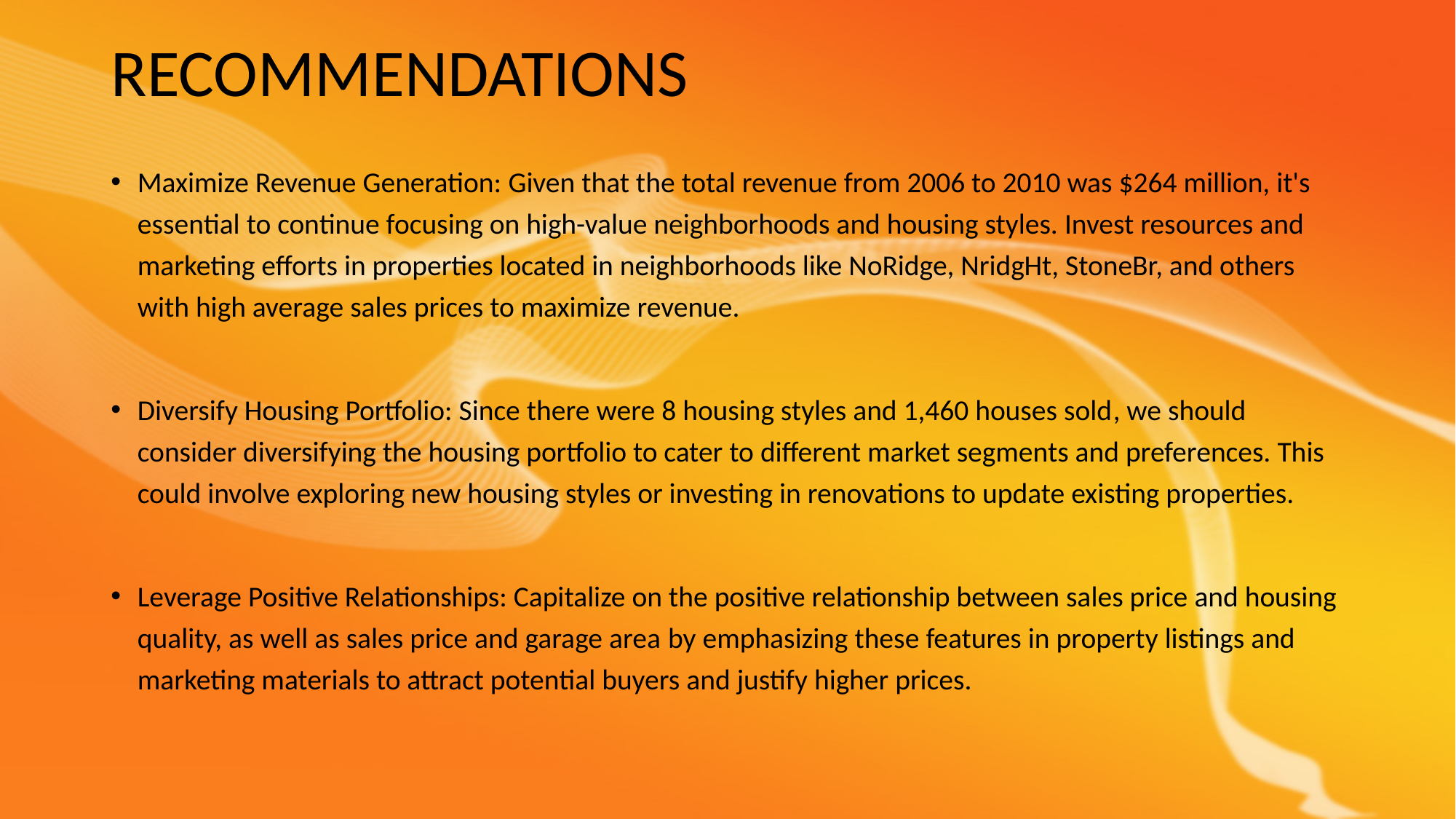

# RECOMMENDATIONS
Maximize Revenue Generation: Given that the total revenue from 2006 to 2010 was $264 million, it's essential to continue focusing on high-value neighborhoods and housing styles. Invest resources and marketing efforts in properties located in neighborhoods like NoRidge, NridgHt, StoneBr, and others with high average sales prices to maximize revenue.

Diversify Housing Portfolio: Since there were 8 housing styles and 1,460 houses sold, we should consider diversifying the housing portfolio to cater to different market segments and preferences. This could involve exploring new housing styles or investing in renovations to update existing properties.

Leverage Positive Relationships: Capitalize on the positive relationship between sales price and housing quality, as well as sales price and garage area by emphasizing these features in property listings and marketing materials to attract potential buyers and justify higher prices.